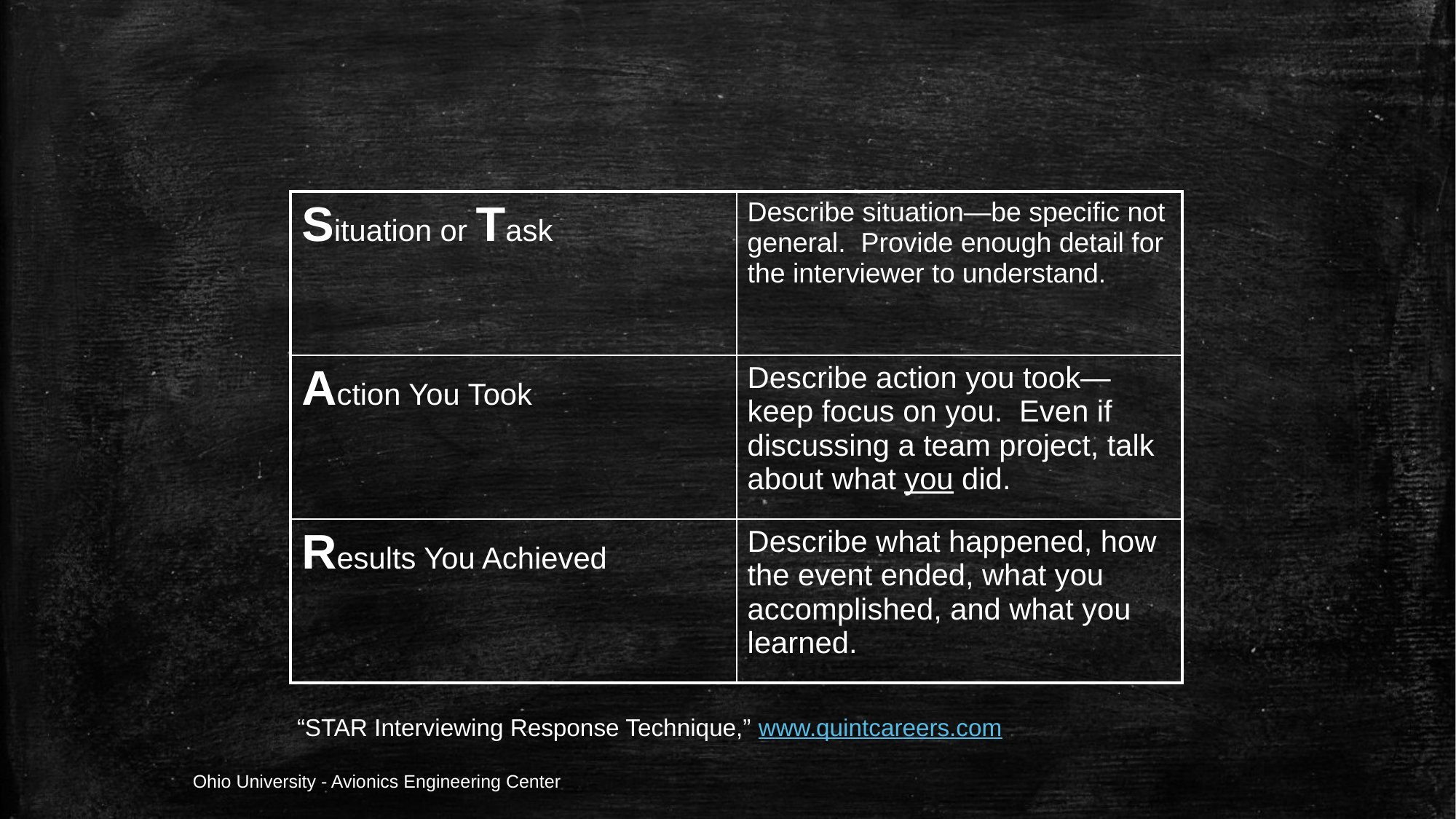

| Situation or Task | Describe situation—be specific not general. Provide enough detail for the interviewer to understand. |
| --- | --- |
| Action You Took | Describe action you took—keep focus on you. Even if discussing a team project, talk about what you did. |
| Results You Achieved | Describe what happened, how the event ended, what you accomplished, and what you learned. |
“STAR Interviewing Response Technique,” www.quintcareers.com

Ohio University - Avionics Engineering Center